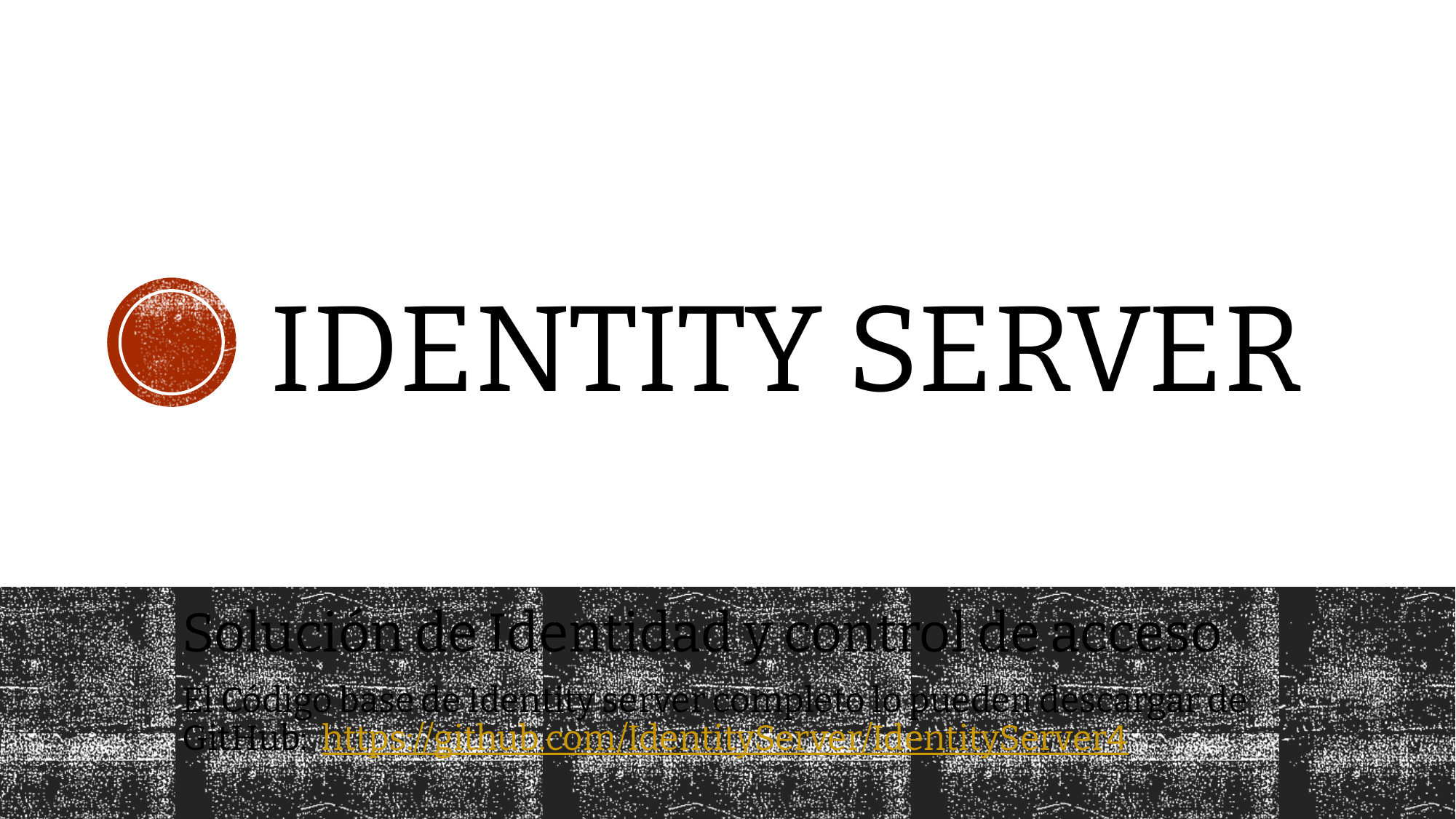

# Identity Server
Solución de Identidad y control de acceso
El Código base de Identity server completo lo pueden descargar de GitHub:  https://github.com/IdentityServer/IdentityServer4